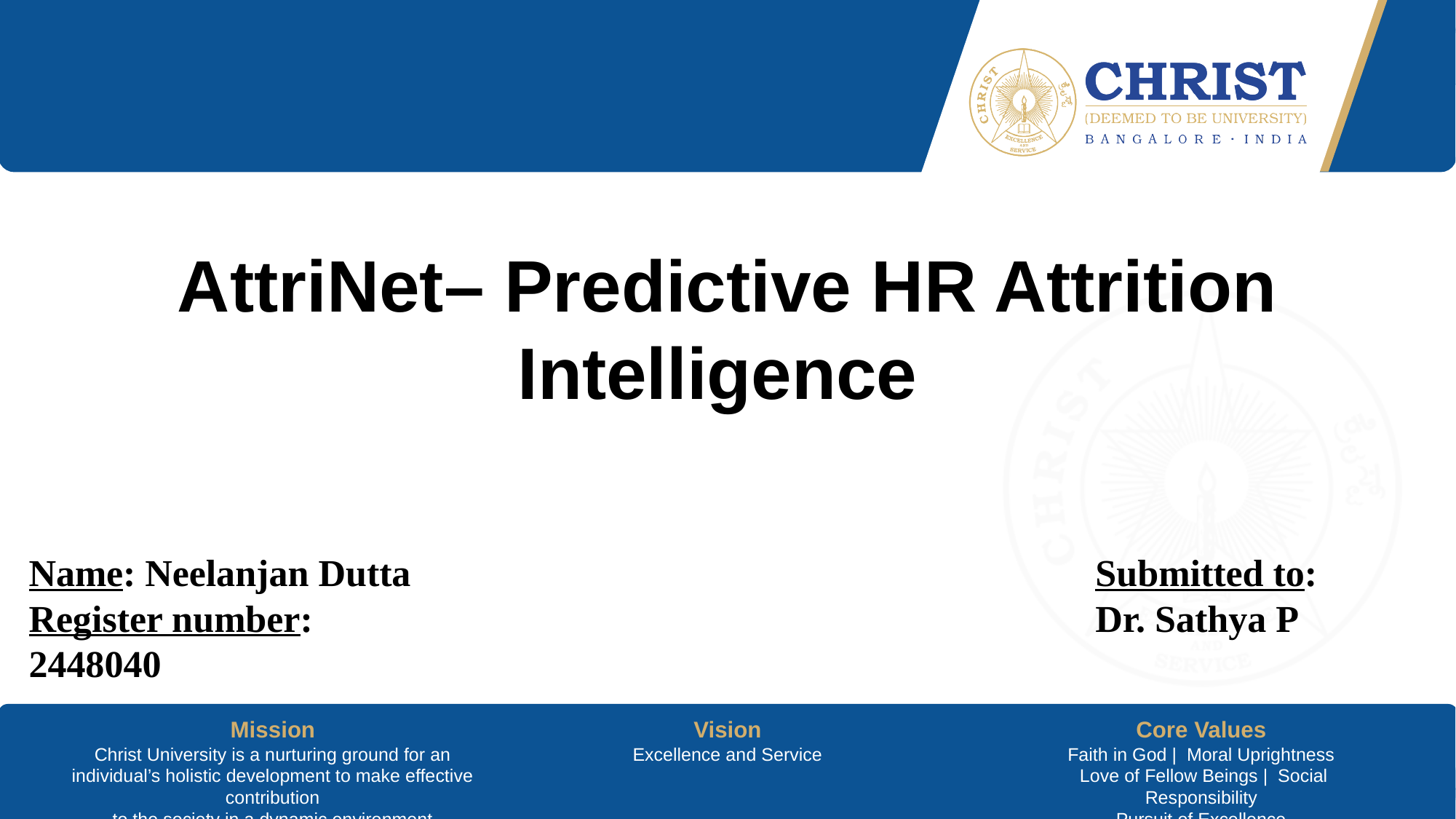

# AttriNet– Predictive HR Attrition Intelligence

Name: Neelanjan Dutta
Register number: 2448040
Submitted to:
Dr. Sathya P